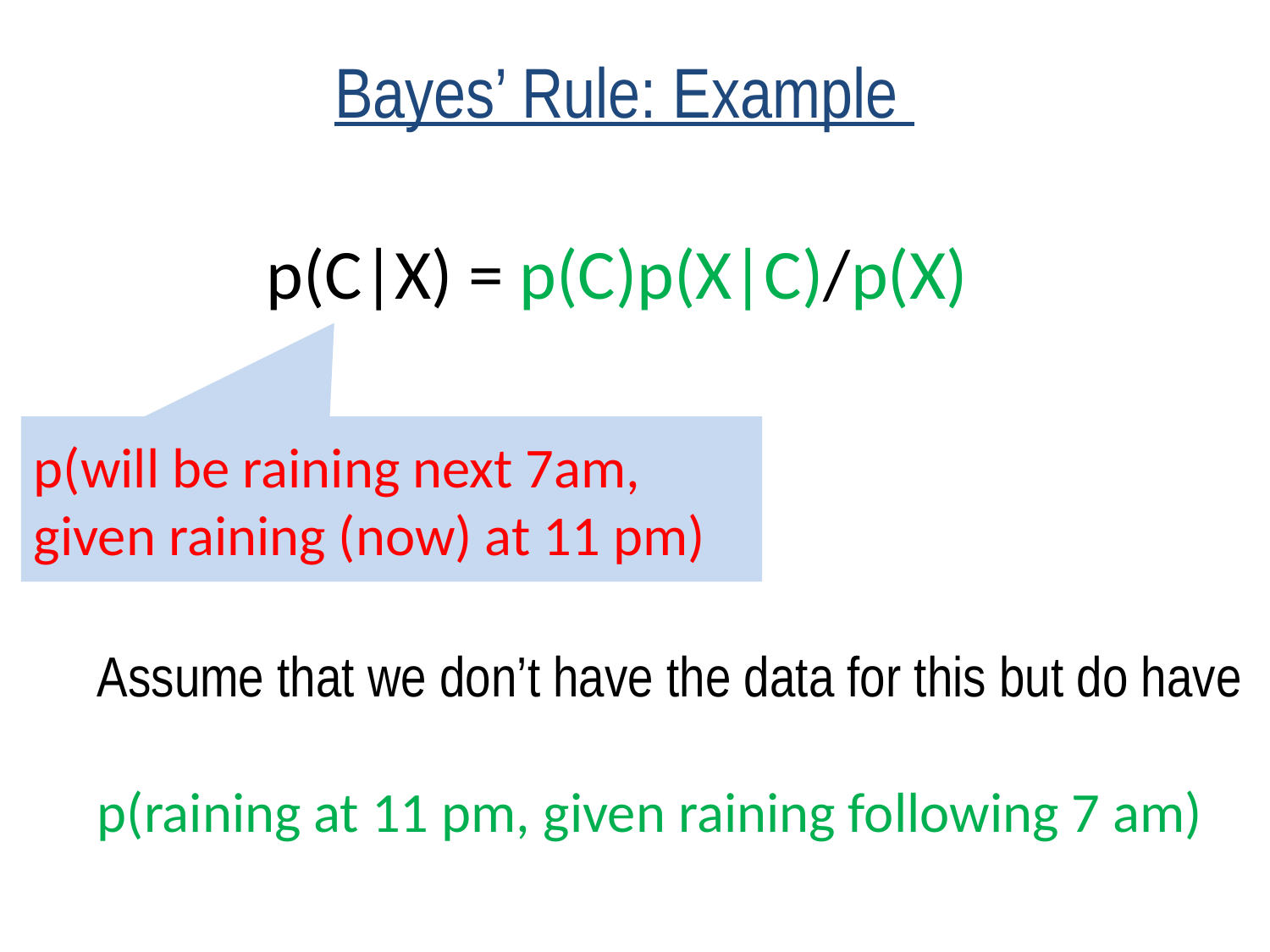

# Bayes’ Rule: Example
p(C|X) = p(C)p(X|C)/p(X)
p(will be raining next 7am,
given raining (now) at 11 pm)
Assume that we don’t have the data for this but do have

p(raining at 11 pm, given raining following 7 am)